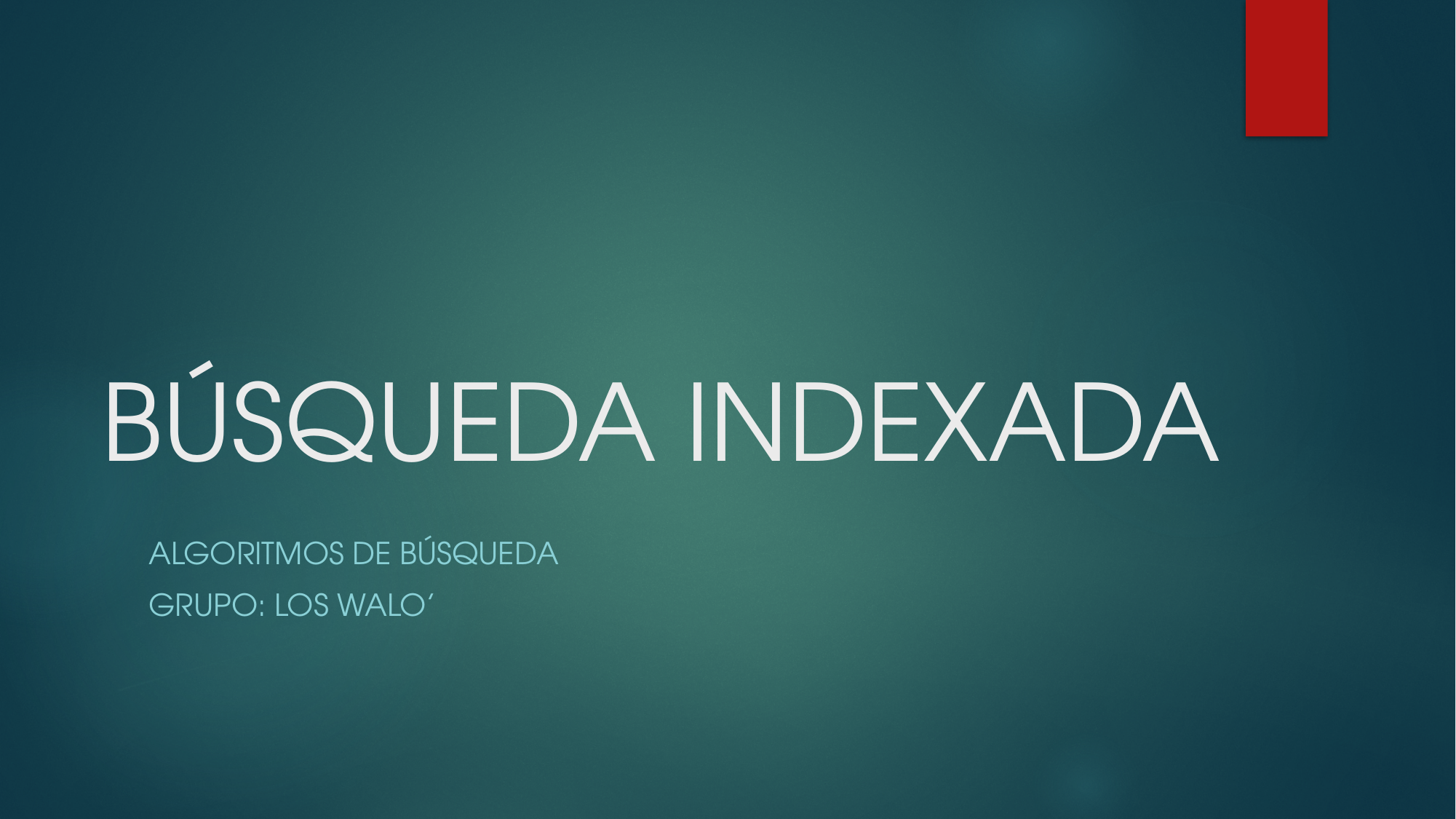

# BÚSQUEDA INDEXADA
Algoritmos de Búsqueda
Grupo: Los walo’